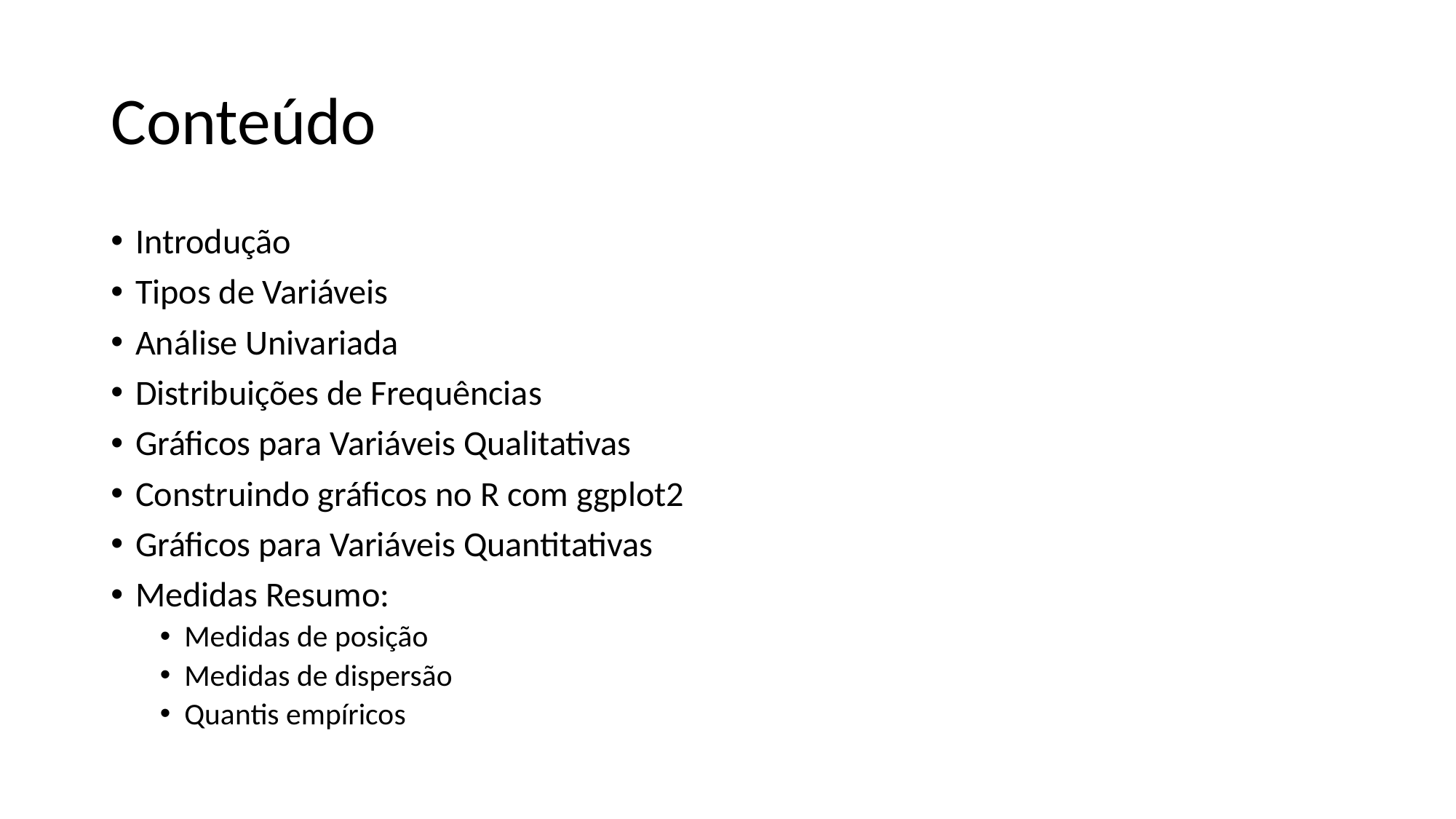

# Conteúdo
Introdução
Tipos de Variáveis
Análise Univariada
Distribuições de Frequências
Gráficos para Variáveis Qualitativas
Construindo gráficos no R com ggplot2
Gráficos para Variáveis Quantitativas
Medidas Resumo:
Medidas de posição
Medidas de dispersão
Quantis empíricos